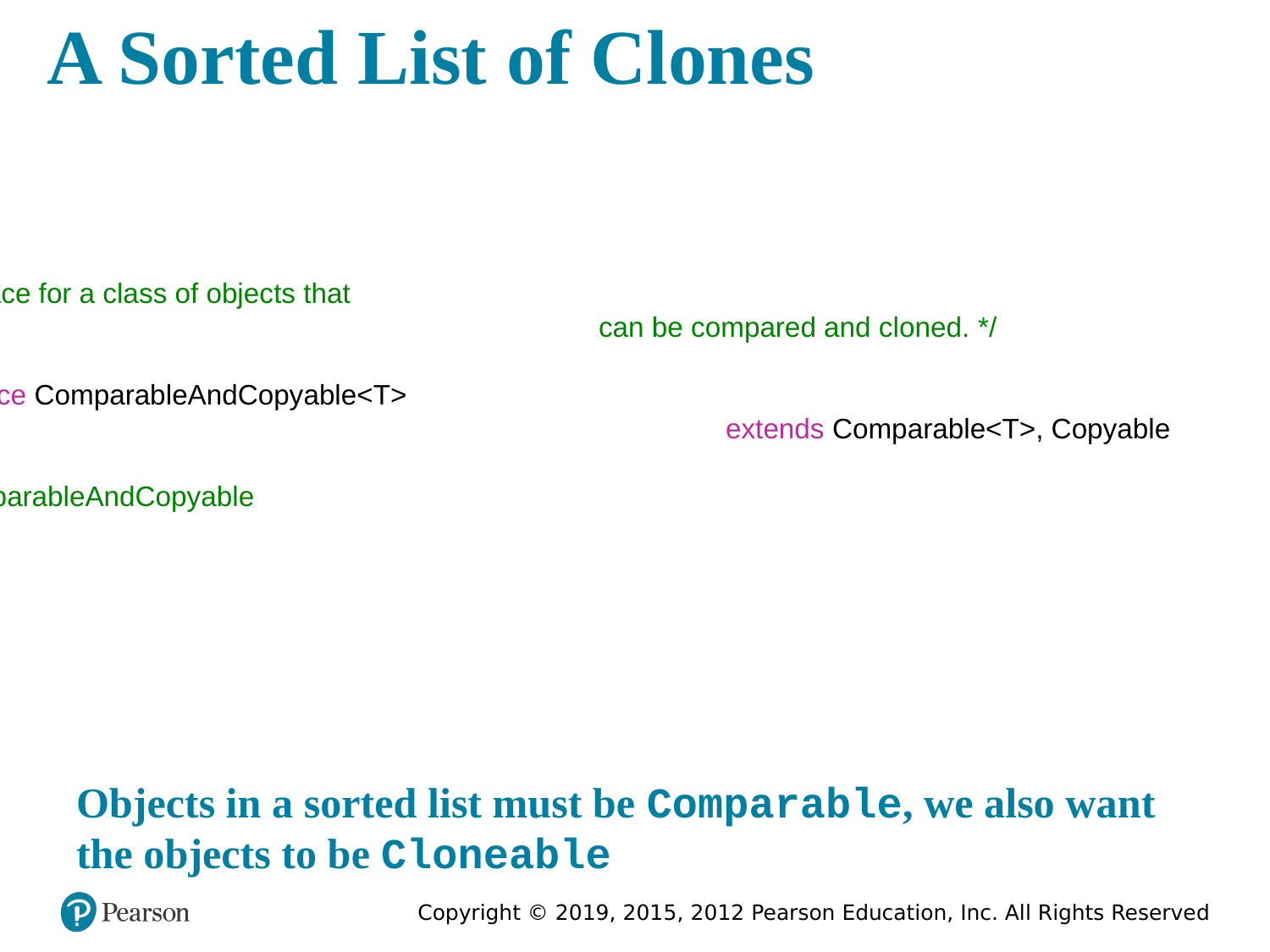

# A Sorted List of Clones
/**  An interface for a class of objects that
						can be compared and cloned. */

public interface ComparableAndCopyable<T>
							extends Comparable<T>, Copyable
{
} // end ComparableAndCopyable
Objects in a sorted list must be Comparable, we also want the objects to be Cloneable